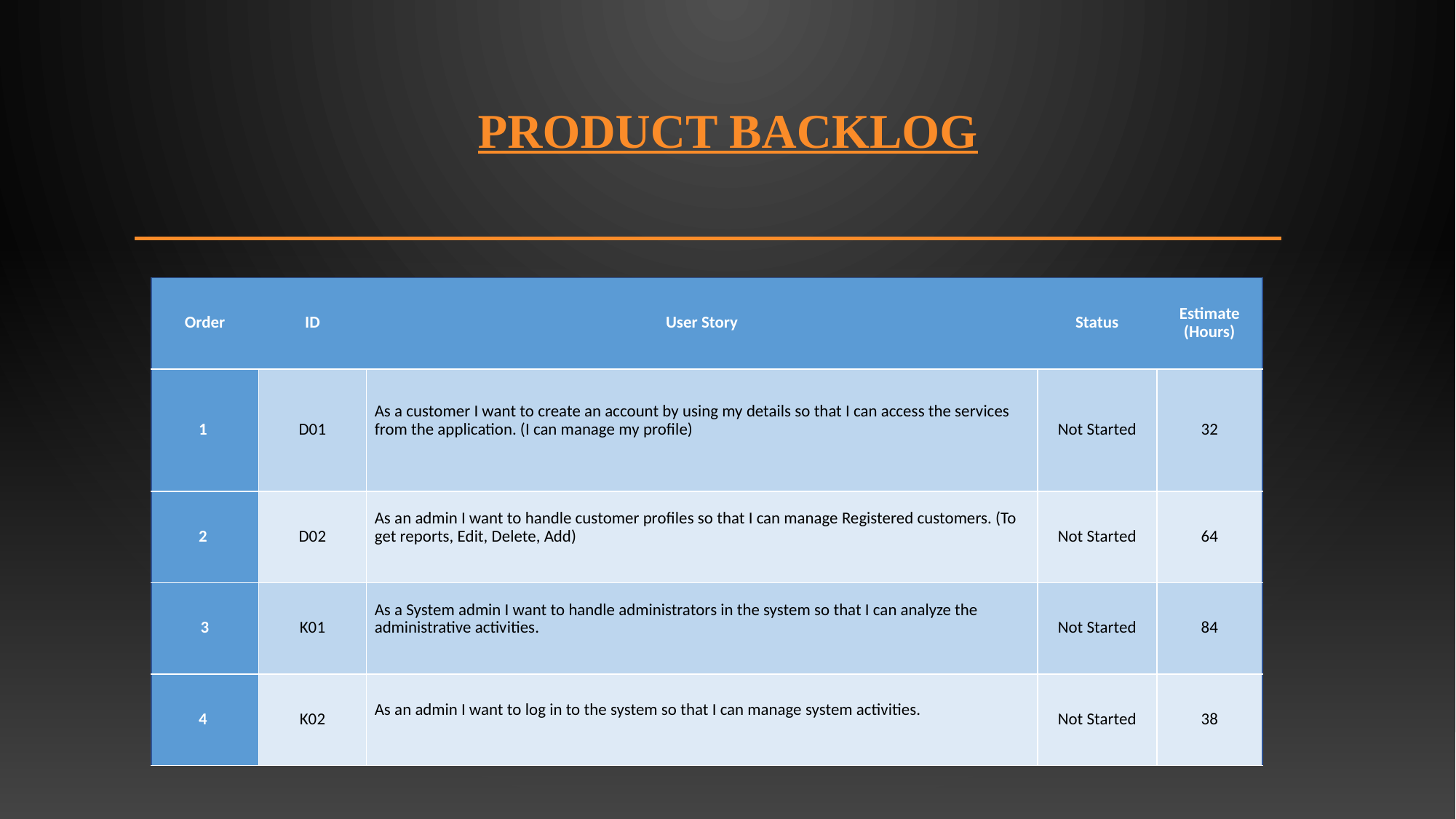

# Product Backlog

| Order | ID | User Story | Status | Estimate (Hours) |
| --- | --- | --- | --- | --- |
| 1 | D01 | As a customer I want to create an account by using my details so that I can access the services from the application. (I can manage my profile) | Not Started | 32 |
| 2 | D02 | As an admin I want to handle customer profiles so that I can manage Registered customers. (To get reports, Edit, Delete, Add) | Not Started | 64 |
| 3 | K01 | As a System admin I want to handle administrators in the system so that I can analyze the administrative activities. | Not Started | 84 |
| 4 | K02 | As an admin I want to log in to the system so that I can manage system activities. | Not Started | 38 |